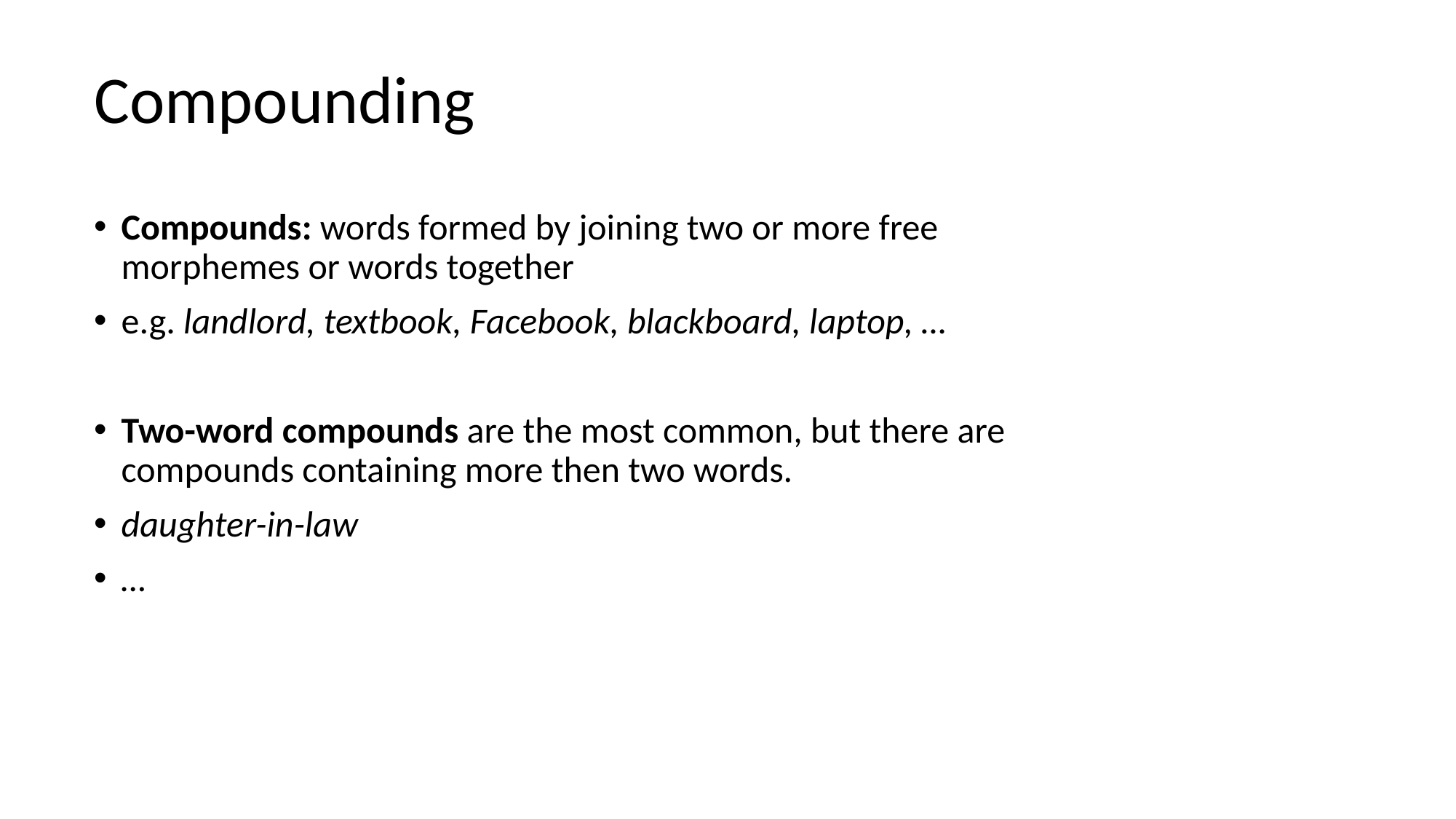

# Compounding
Compounds: words formed by joining two or more free morphemes or words together
e.g. landlord, textbook, Facebook, blackboard, laptop, …

Two-word compounds are the most common, but there are compounds containing more then two words.
daughter-in-law
…